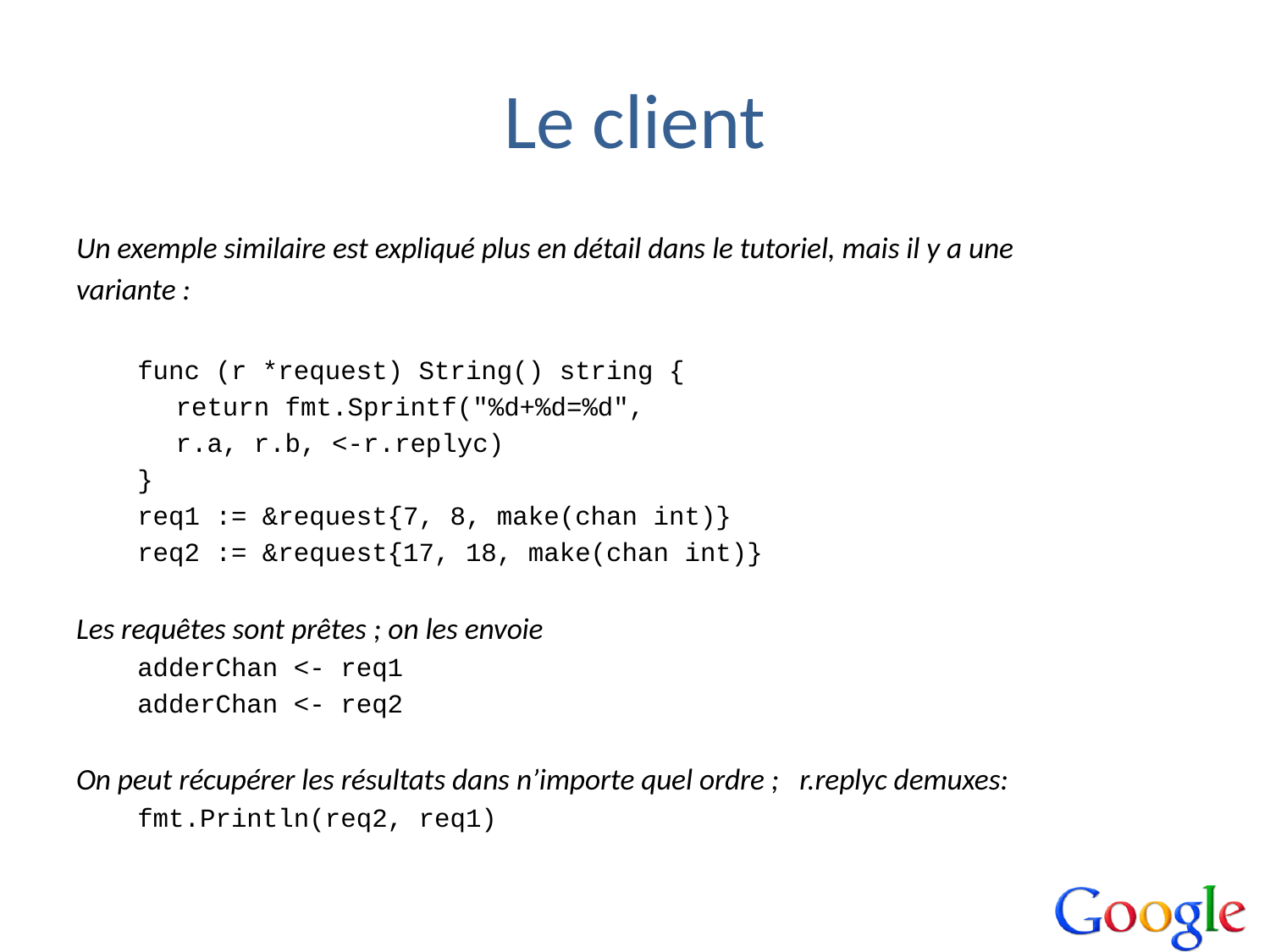

# Le client
Un exemple similaire est expliqué plus en détail dans le tutoriel, mais il y a une
variante :

func (r *request) String() string {
	return fmt.Sprintf("%d+%d=%d",
			r.a, r.b, <-r.replyc)
}
req1 := &request{7, 8, make(chan int)}
req2 := &request{17, 18, make(chan int)}

Les requêtes sont prêtes ; on les envoie
adderChan <- req1
adderChan <- req2

On peut récupérer les résultats dans n’importe quel ordre ;   r.replyc demuxes:
fmt.Println(req2, req1)